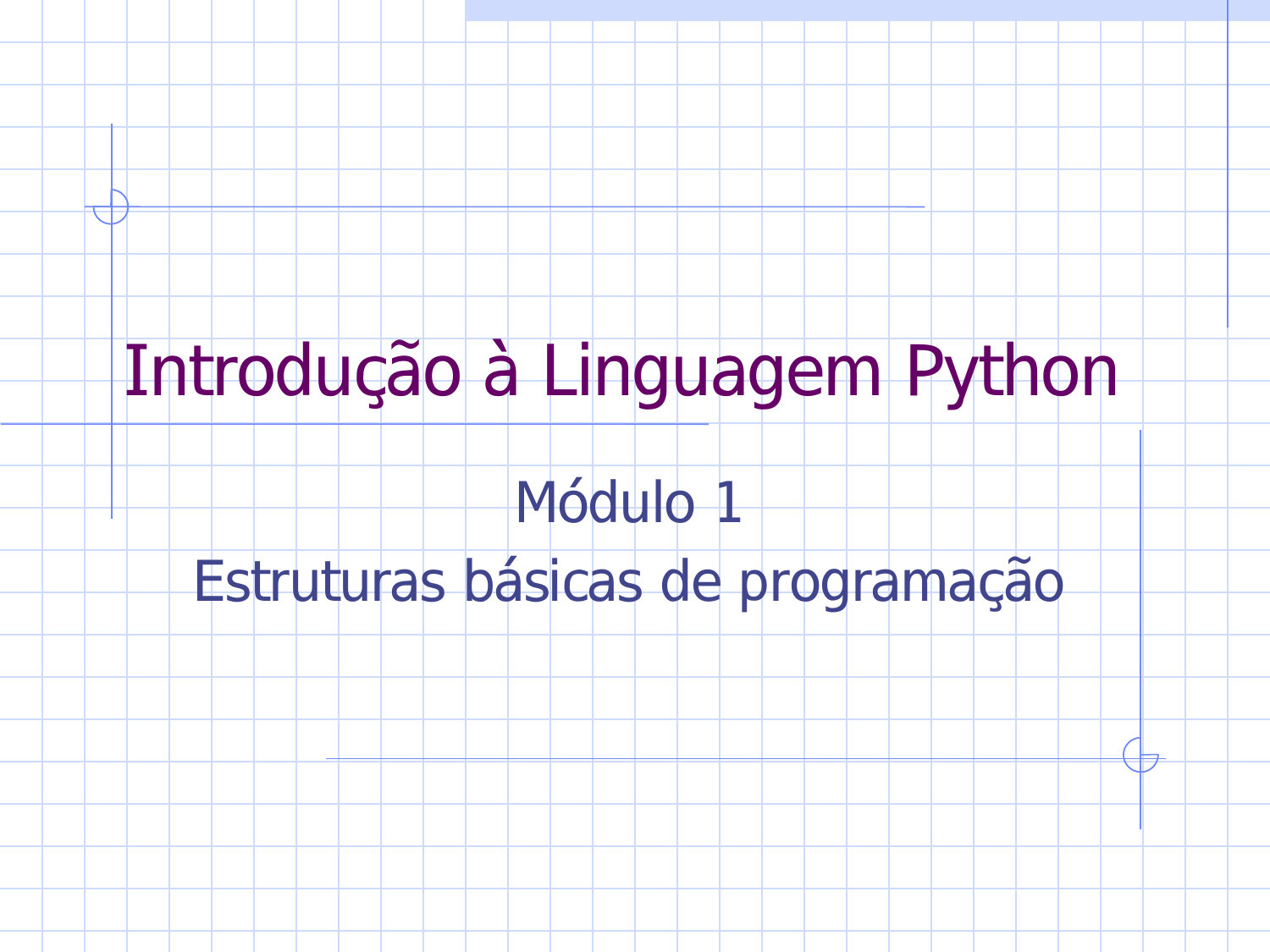

# Introdução à Linguagem Python
Módulo 1
Estruturas básicas de programação